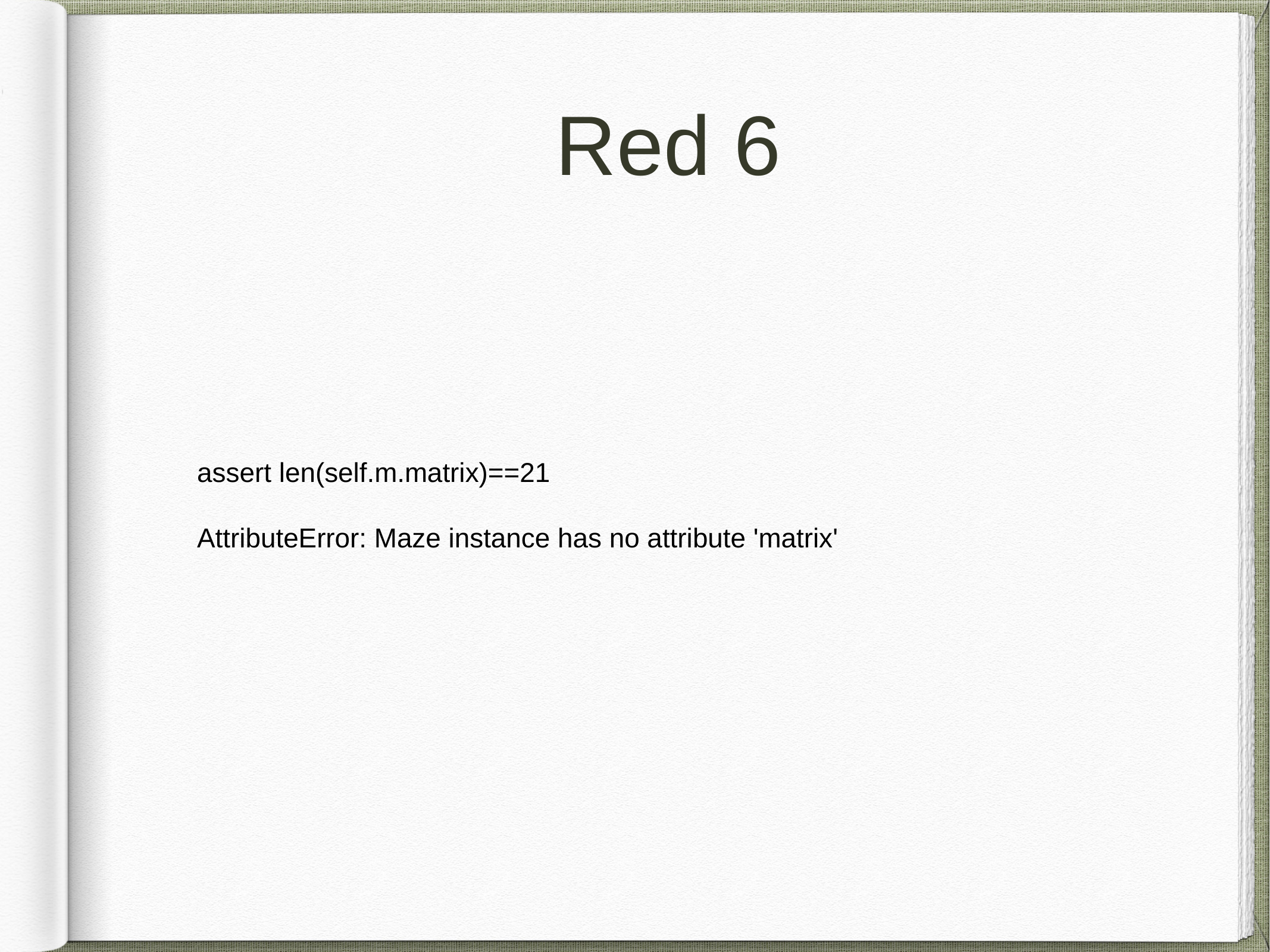

# Red 6
assert len(self.m.matrix)==21

AttributeError: Maze instance has no attribute 'matrix'